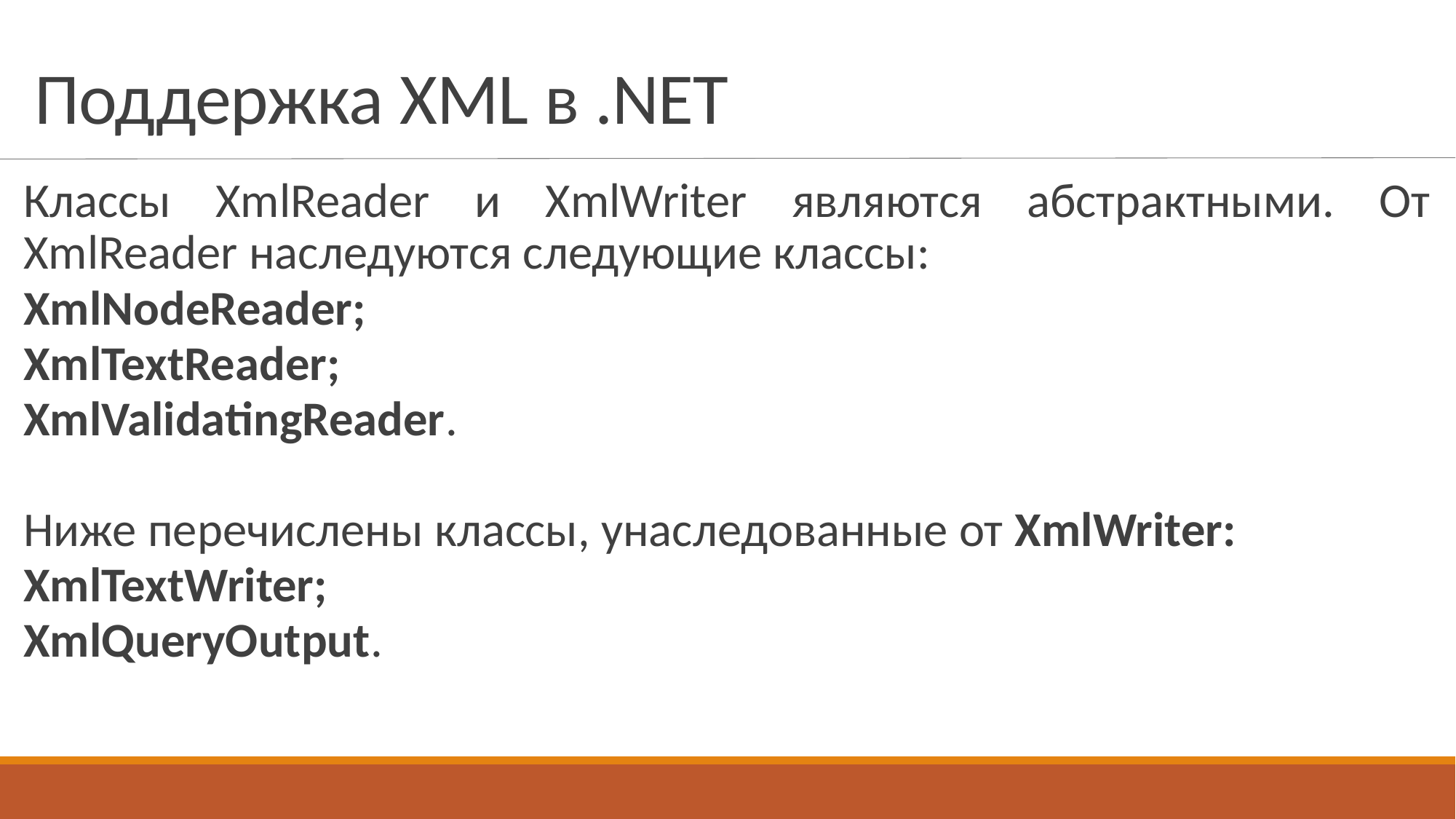

# Поддержка XML в .NET
Классы XmlReader и XmlWriter являются абстрактными. От XmlReader наследуются следующие классы:
XmlNodeReader;
XmlTextReader;
XmlValidatingReader.

Ниже перечислены классы, унаследованные от XmlWriter:
XmlTextWriter;
XmlQueryOutput.